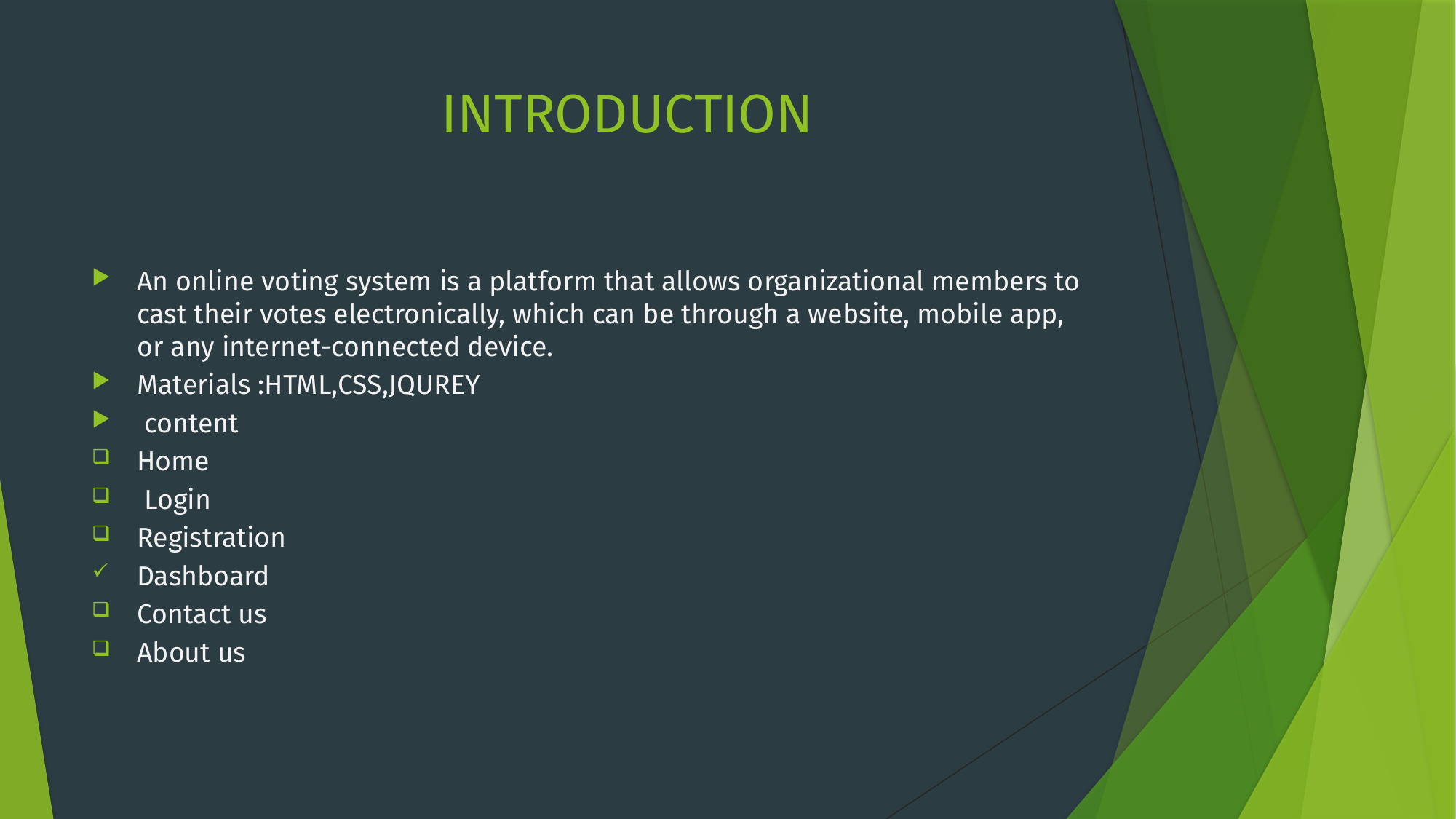

# INTRODUCTION
An online voting system is a platform that allows organizational members to cast their votes electronically, which can be through a website, mobile app, or any internet-connected device.
Materials :HTML,CSS,JQUREY
 content
Home
 Login
Registration
Dashboard
Contact us
About us